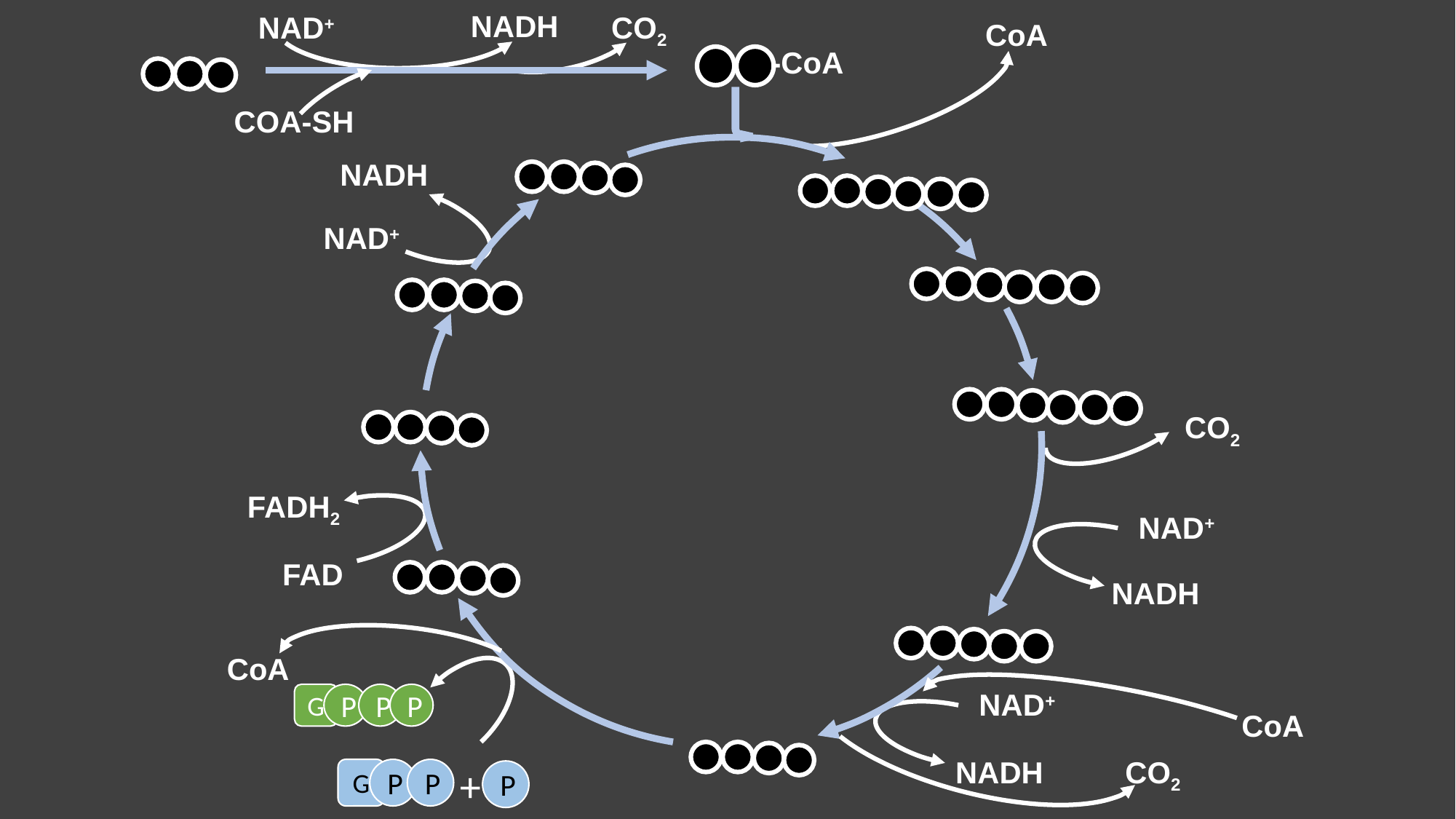

NADH
CO2
NAD+

CoA
-CoA

COA-SH

NADH

NAD+

CO2

FADH2

NAD+

FAD

NADH

CoA

NAD+
G
P
P
P

CoA

CO2
NADH
+
G
P
P
P